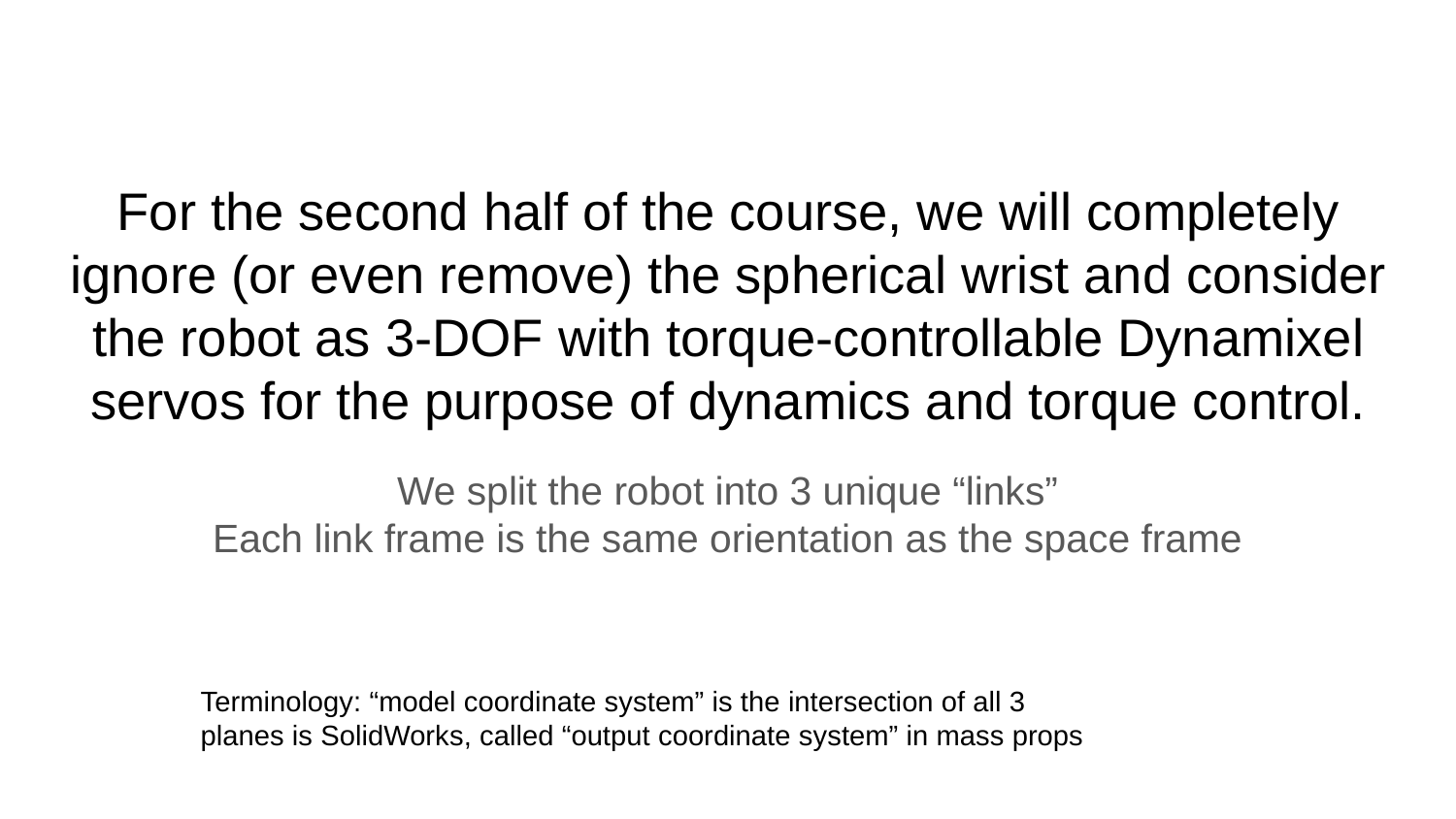

# For the second half of the course, we will completely ignore (or even remove) the spherical wrist and consider the robot as 3-DOF with torque-controllable Dynamixel servos for the purpose of dynamics and torque control.
We split the robot into 3 unique “links”
Each link frame is the same orientation as the space frame
Terminology: “model coordinate system” is the intersection of all 3 planes is SolidWorks, called “output coordinate system” in mass props